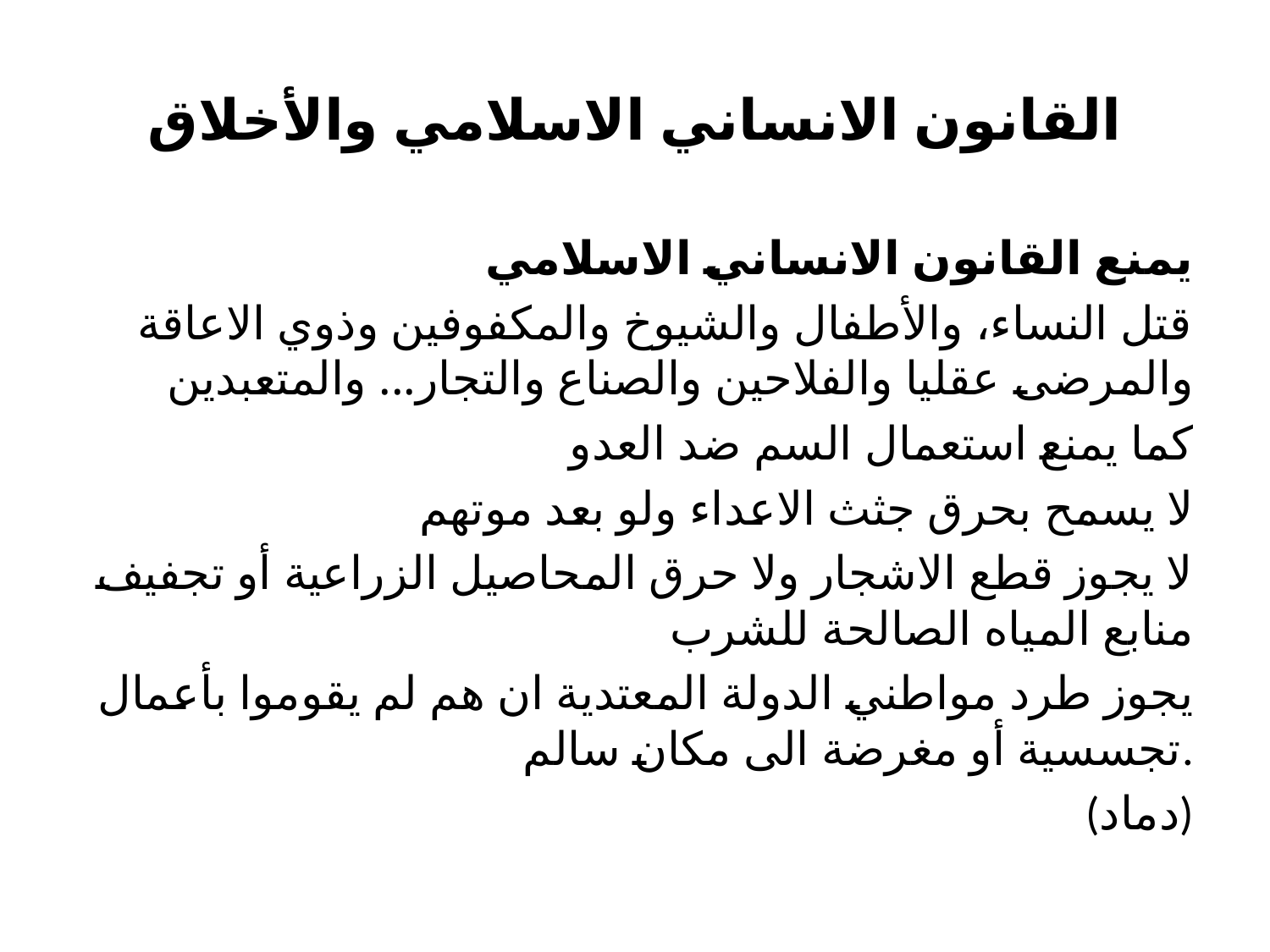

# القانون الانساني الاسلامي والأخلاق
 يمنع القانون الانساني الاسلامي
قتل النساء، والأطفال والشيوخ والمكفوفين وذوي الاعاقة والمرضى عقليا والفلاحين والصناع والتجار... والمتعبدين
كما يمنع استعمال السم ضد العدو
لا يسمح بحرق جثث الاعداء ولو بعد موتهم
لا يجوز قطع الاشجار ولا حرق المحاصيل الزراعية أو تجفيف منابع المياه الصالحة للشرب
يجوز طرد مواطني الدولة المعتدية ان هم لم يقوموا بأعمال تجسسية أو مغرضة الى مكان سالم.
(دماد)